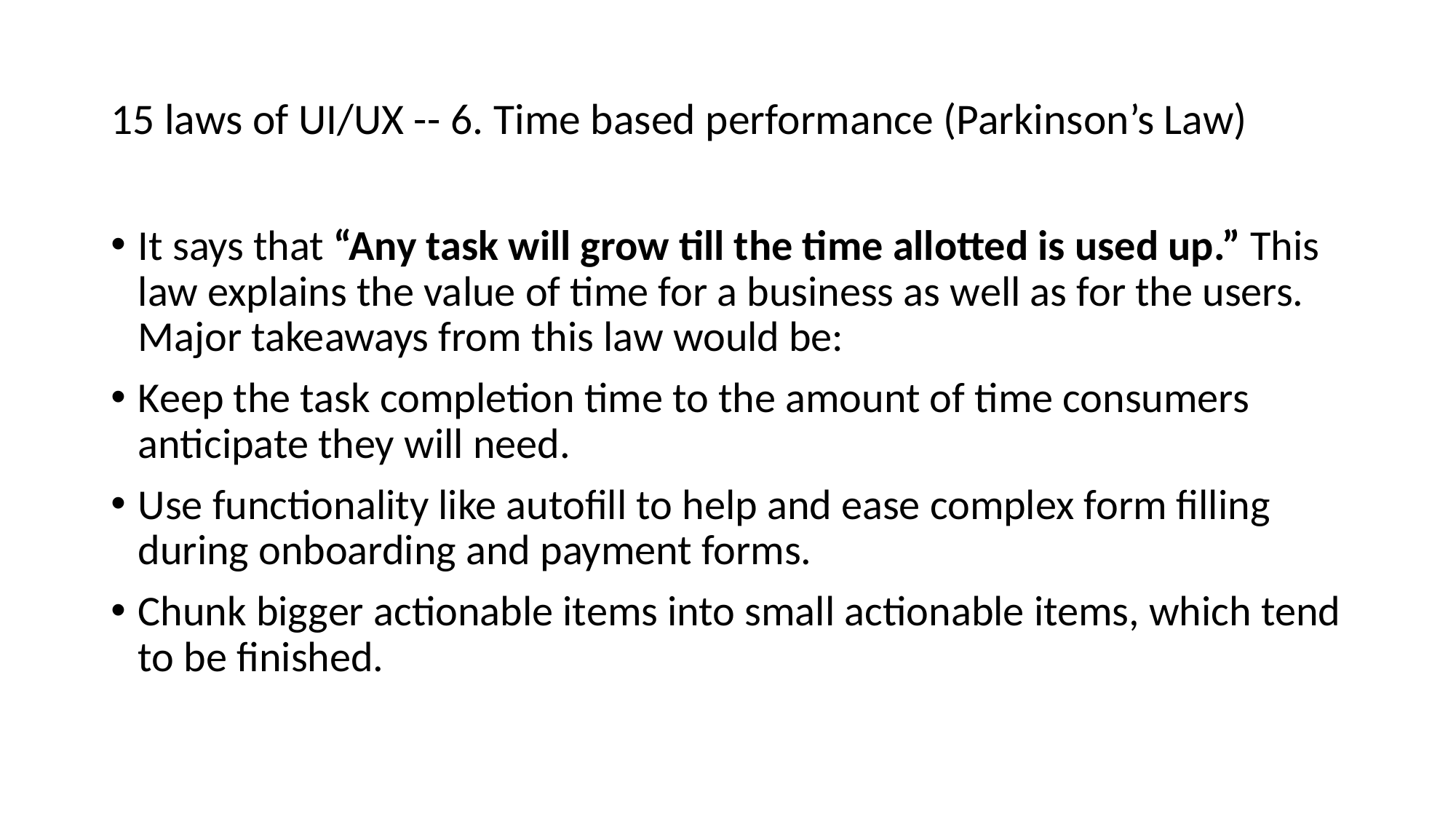

# 15 laws of UI/UX -- 6. Time based performance (Parkinson’s Law)
It says that “Any task will grow till the time allotted is used up.” This law explains the value of time for a business as well as for the users. Major takeaways from this law would be:
Keep the task completion time to the amount of time consumers anticipate they will need.
Use functionality like autofill to help and ease complex form filling during onboarding and payment forms.
Chunk bigger actionable items into small actionable items, which tend to be finished.